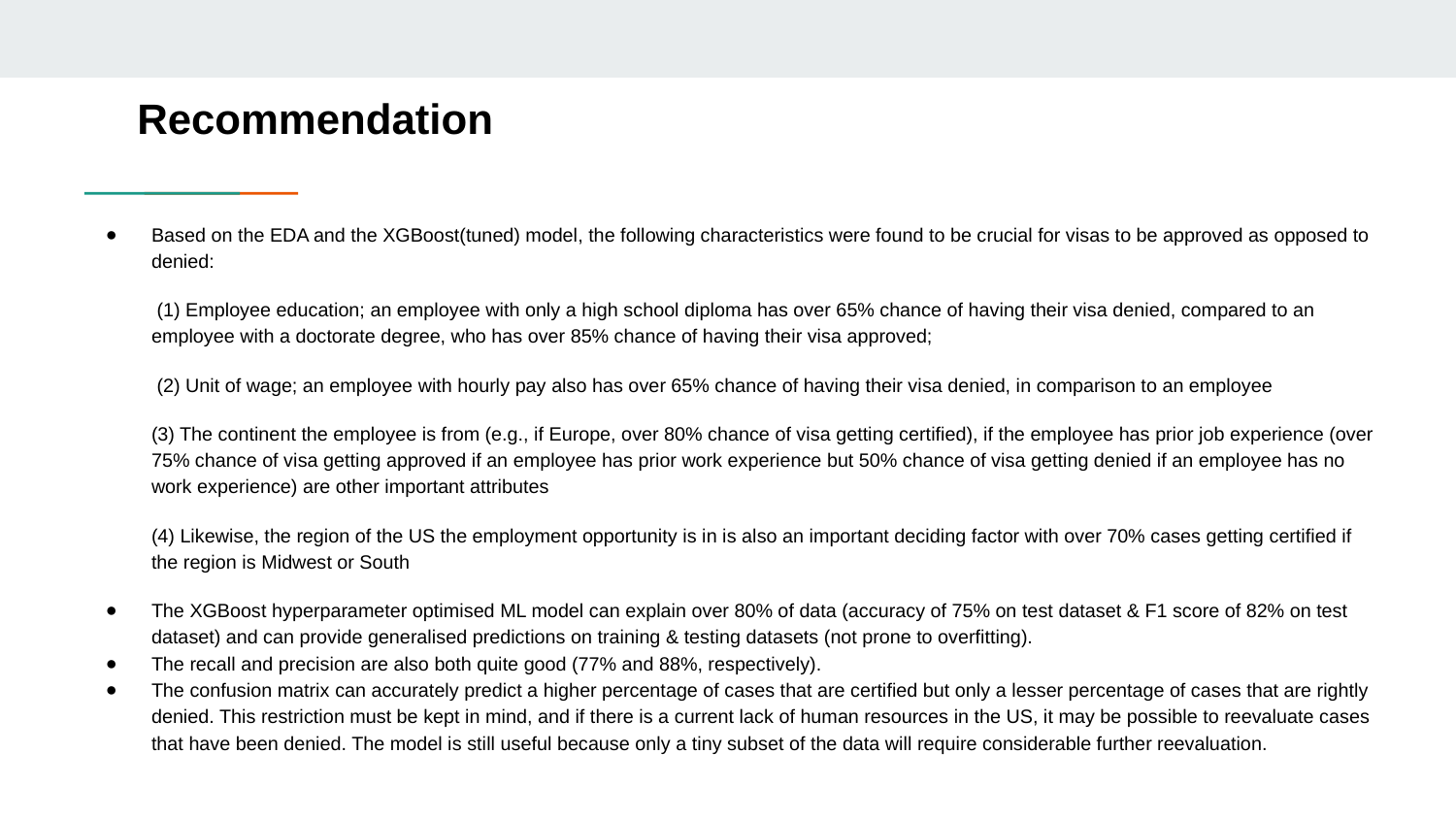

# Recommendation

Based on the EDA and the XGBoost(tuned) model, the following characteristics were found to be crucial for visas to be approved as opposed to denied:
 (1) Employee education; an employee with only a high school diploma has over 65% chance of having their visa denied, compared to an employee with a doctorate degree, who has over 85% chance of having their visa approved;
 (2) Unit of wage; an employee with hourly pay also has over 65% chance of having their visa denied, in comparison to an employee
(3) The continent the employee is from (e.g., if Europe, over 80% chance of visa getting certified), if the employee has prior job experience (over 75% chance of visa getting approved if an employee has prior work experience but 50% chance of visa getting denied if an employee has no work experience) are other important attributes
(4) Likewise, the region of the US the employment opportunity is in is also an important deciding factor with over 70% cases getting certified if the region is Midwest or South
The XGBoost hyperparameter optimised ML model can explain over 80% of data (accuracy of 75% on test dataset & F1 score of 82% on test dataset) and can provide generalised predictions on training & testing datasets (not prone to overfitting).
The recall and precision are also both quite good (77% and 88%, respectively).
The confusion matrix can accurately predict a higher percentage of cases that are certified but only a lesser percentage of cases that are rightly denied. This restriction must be kept in mind, and if there is a current lack of human resources in the US, it may be possible to reevaluate cases that have been denied. The model is still useful because only a tiny subset of the data will require considerable further reevaluation.